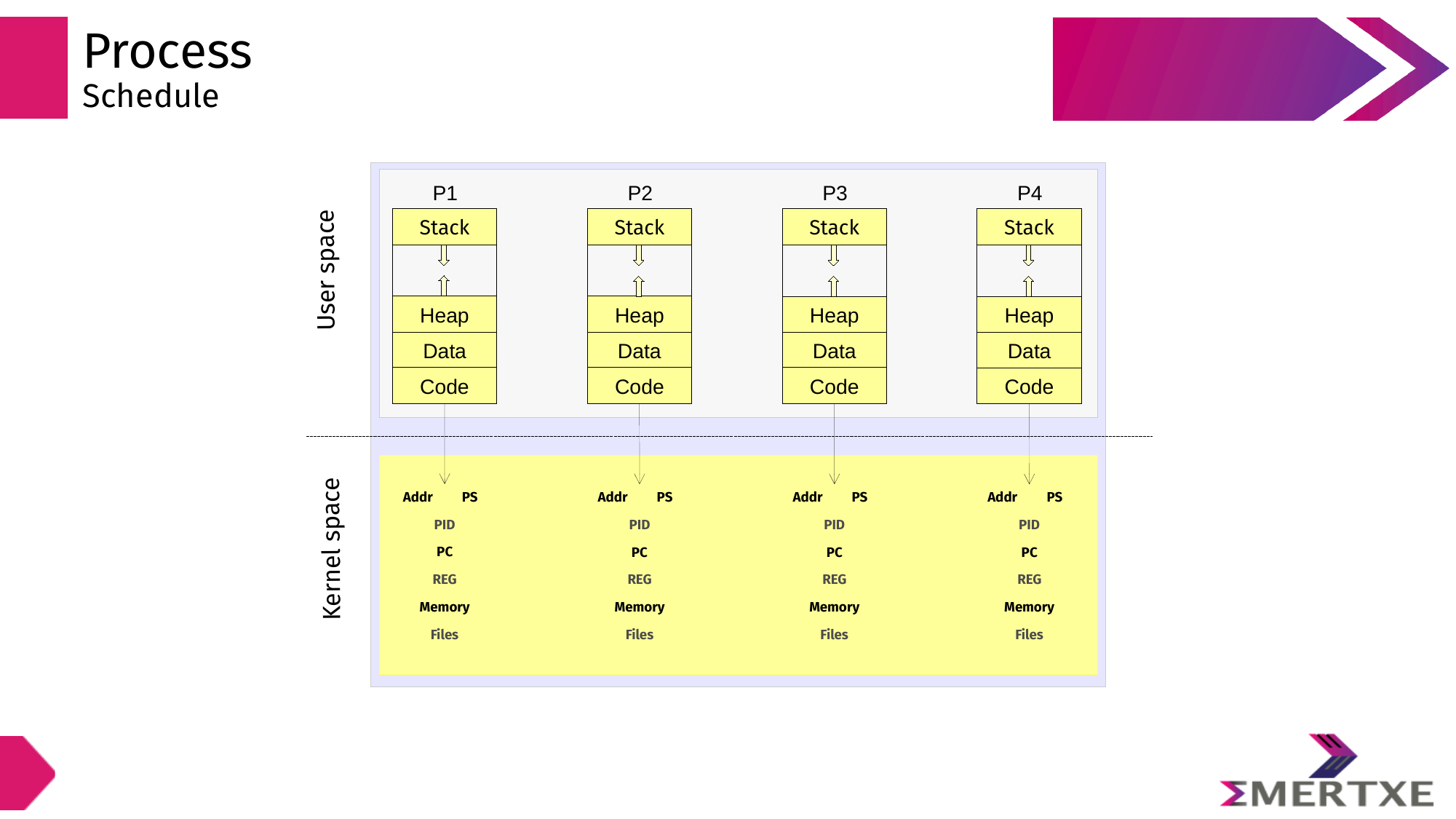

Process
Schedule

P1
P2
P3
P4
Stack

Heap
Data
Code
Stack

Heap
Data
Code
Stack

Heap
Data
Code
Stack

Heap
Data
Code
User space

Kernel space
| Addr | PS |
| --- | --- |
| PID |  |
| PC |  |
| REG |  |
| Memory |  |
| Files |  |
| Addr | PS |
| --- | --- |
| PID |  |
| PC |  |
| REG |  |
| Memory |  |
| Files |  |
| Addr | PS |
| --- | --- |
| PID |  |
| PC |  |
| REG |  |
| Memory |  |
| Files |  |
| Addr | PS |
| --- | --- |
| PID |  |
| PC |  |
| REG |  |
| Memory |  |
| Files |  |